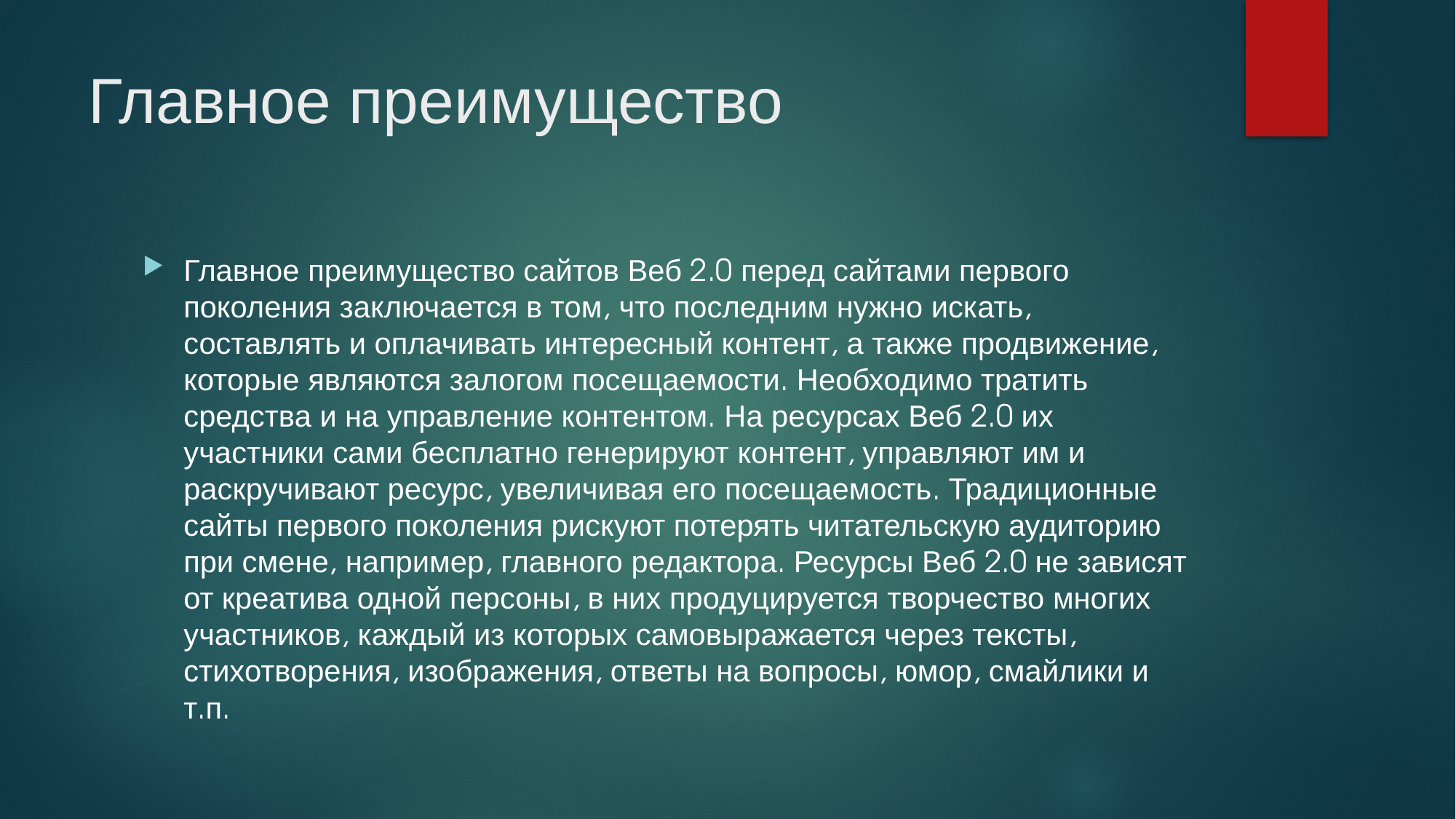

# Главное преимущество
Главное преимущество сайтов Веб 2.0 перед сайтами первого поколения заключается в том, что последним нужно искать, составлять и оплачивать интересный контент, а также продвижение, которые являются залогом посещаемости. Необходимо тратить средства и на управление контентом. На ресурсах Веб 2.0 их участники сами бесплатно генерируют контент, управляют им и раскручивают ресурс, увеличивая его посещаемость. Традиционные сайты первого поколения рискуют потерять читательскую аудиторию при смене, например, главного редактора. Ресурсы Веб 2.0 не зависят от креатива одной персоны, в них продуцируется творчество многих участников, каждый из которых самовыражается через тексты, стихотворения, изображения, ответы на вопросы, юмор, смайлики и т.п.